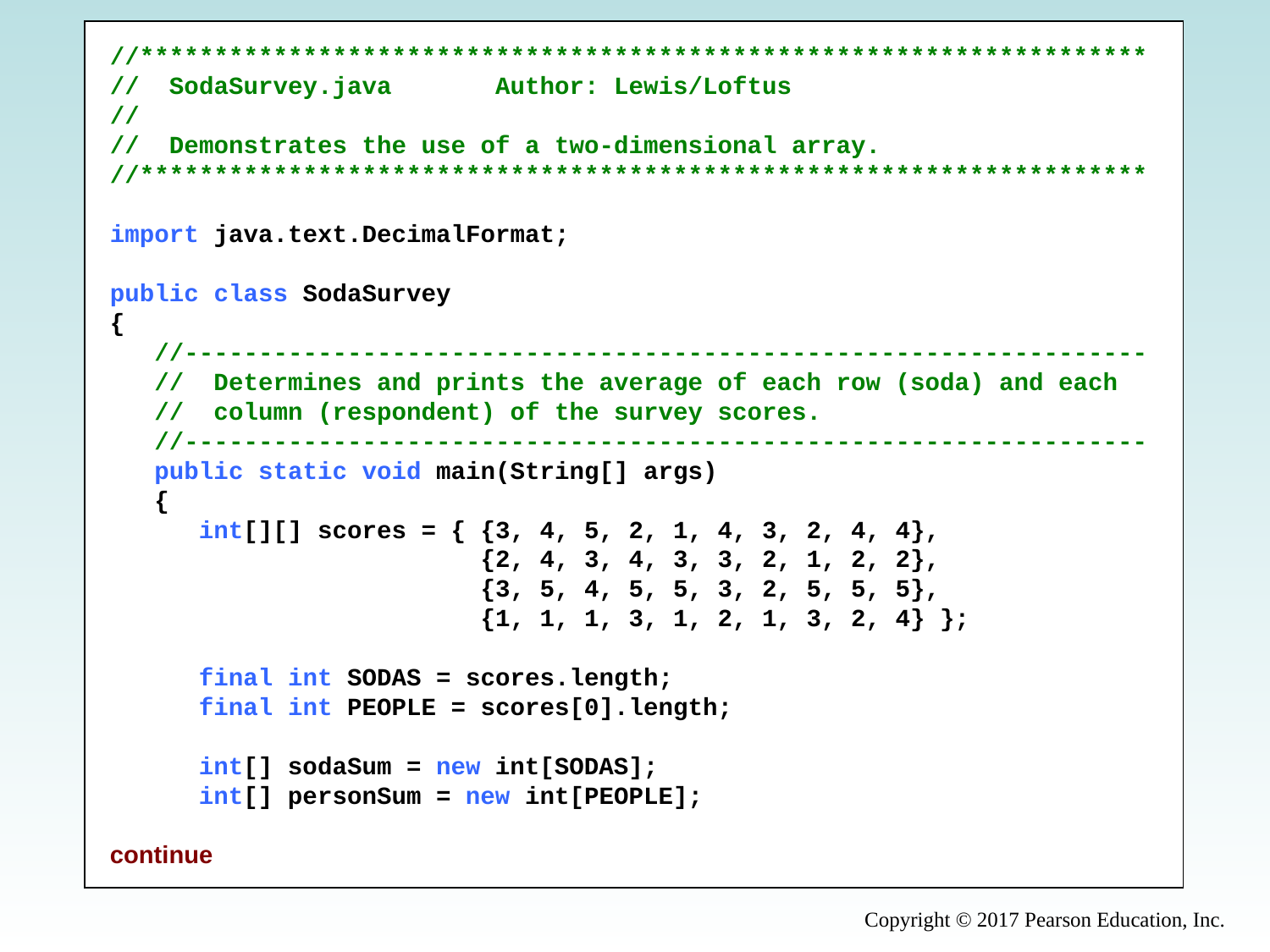

//********************************************************************
//  SodaSurvey.java       Author: Lewis/Loftus
//
//  Demonstrates the use of a two-dimensional array.
//********************************************************************

import java.text.DecimalFormat;

public class SodaSurvey
{
   //-----------------------------------------------------------------
   //  Determines and prints the average of each row (soda) and each
   //  column (respondent) of the survey scores.
   //-----------------------------------------------------------------
   public static void main(String[] args)
   {
      int[][] scores = { {3, 4, 5, 2, 1, 4, 3, 2, 4, 4},
                         {2, 4, 3, 4, 3, 3, 2, 1, 2, 2},
                         {3, 5, 4, 5, 5, 3, 2, 5, 5, 5},
                         {1, 1, 1, 3, 1, 2, 1, 3, 2, 4} };

      final int SODAS = scores.length;
      final int PEOPLE = scores[0].length;

      int[] sodaSum = new int[SODAS];
      int[] personSum = new int[PEOPLE];

continue
Copyright © 2017 Pearson Education, Inc.